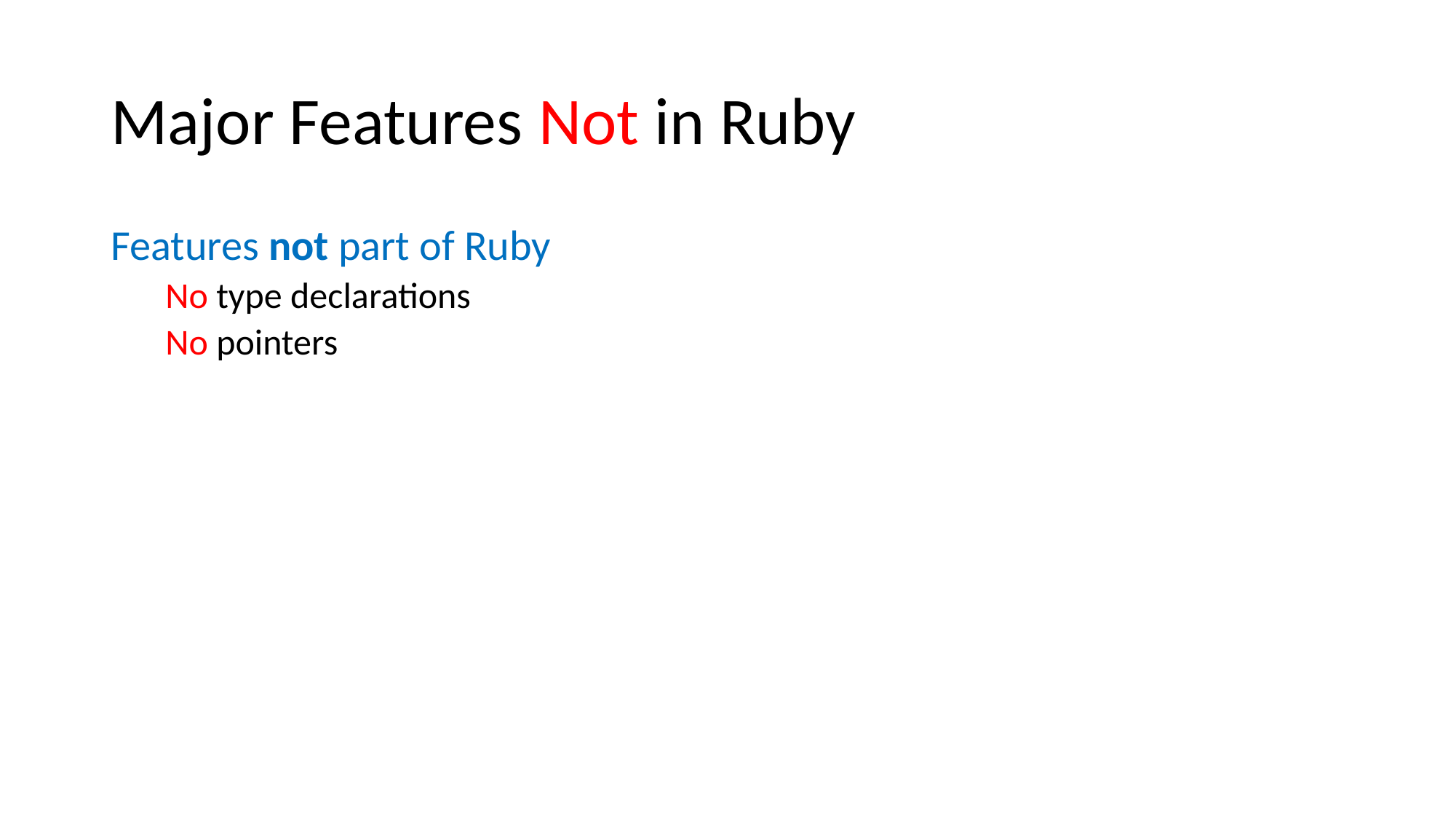

# Major Features Not in Ruby
Features not part of Ruby
No type declarations
No pointers